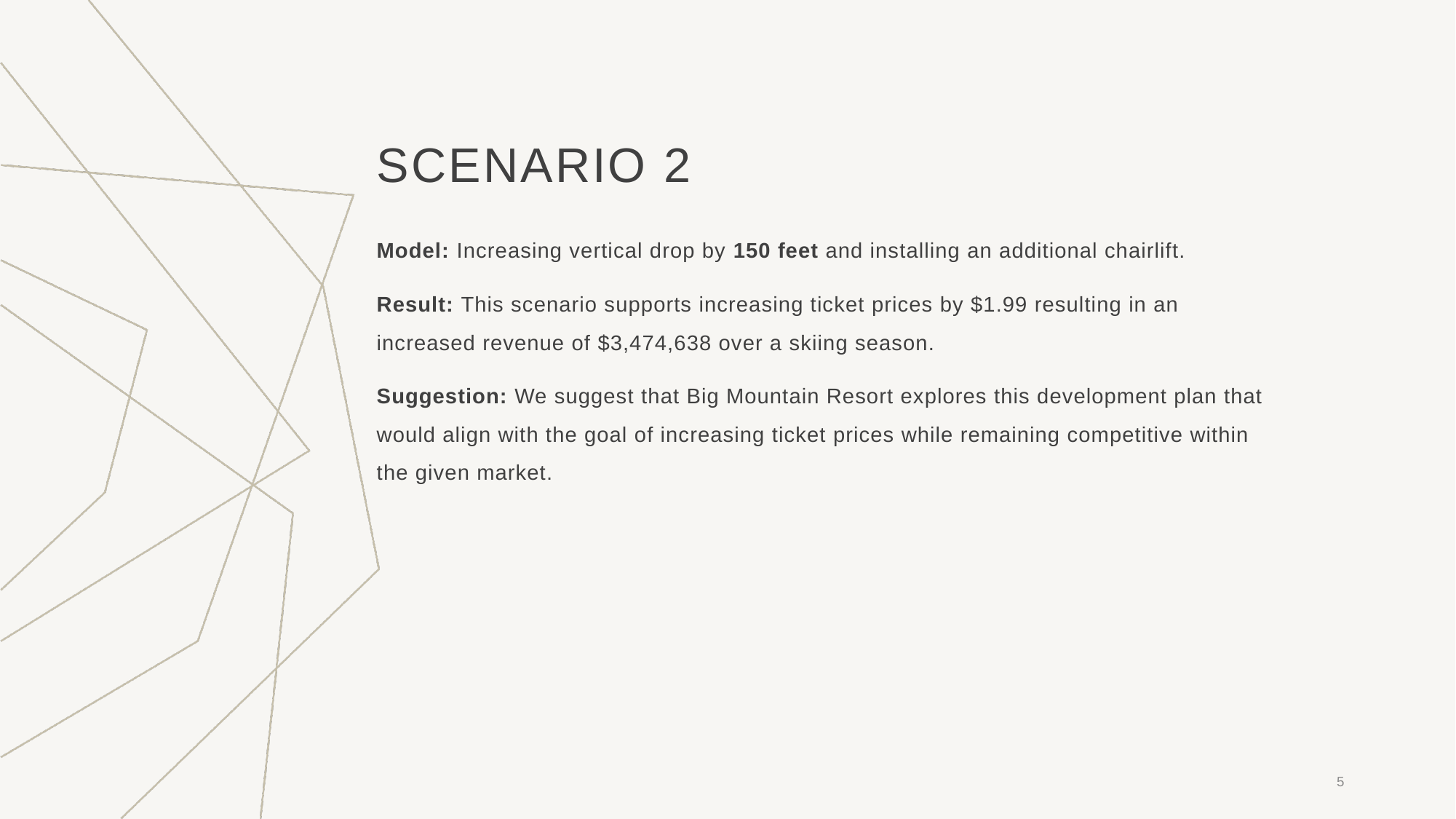

# Scenario 2
Model: Increasing vertical drop by 150 feet and installing an additional chairlift.
Result: This scenario supports increasing ticket prices by $1.99 resulting in an increased revenue of $3,474,638 over a skiing season.
Suggestion: We suggest that Big Mountain Resort explores this development plan that would align with the goal of increasing ticket prices while remaining competitive within the given market.
5